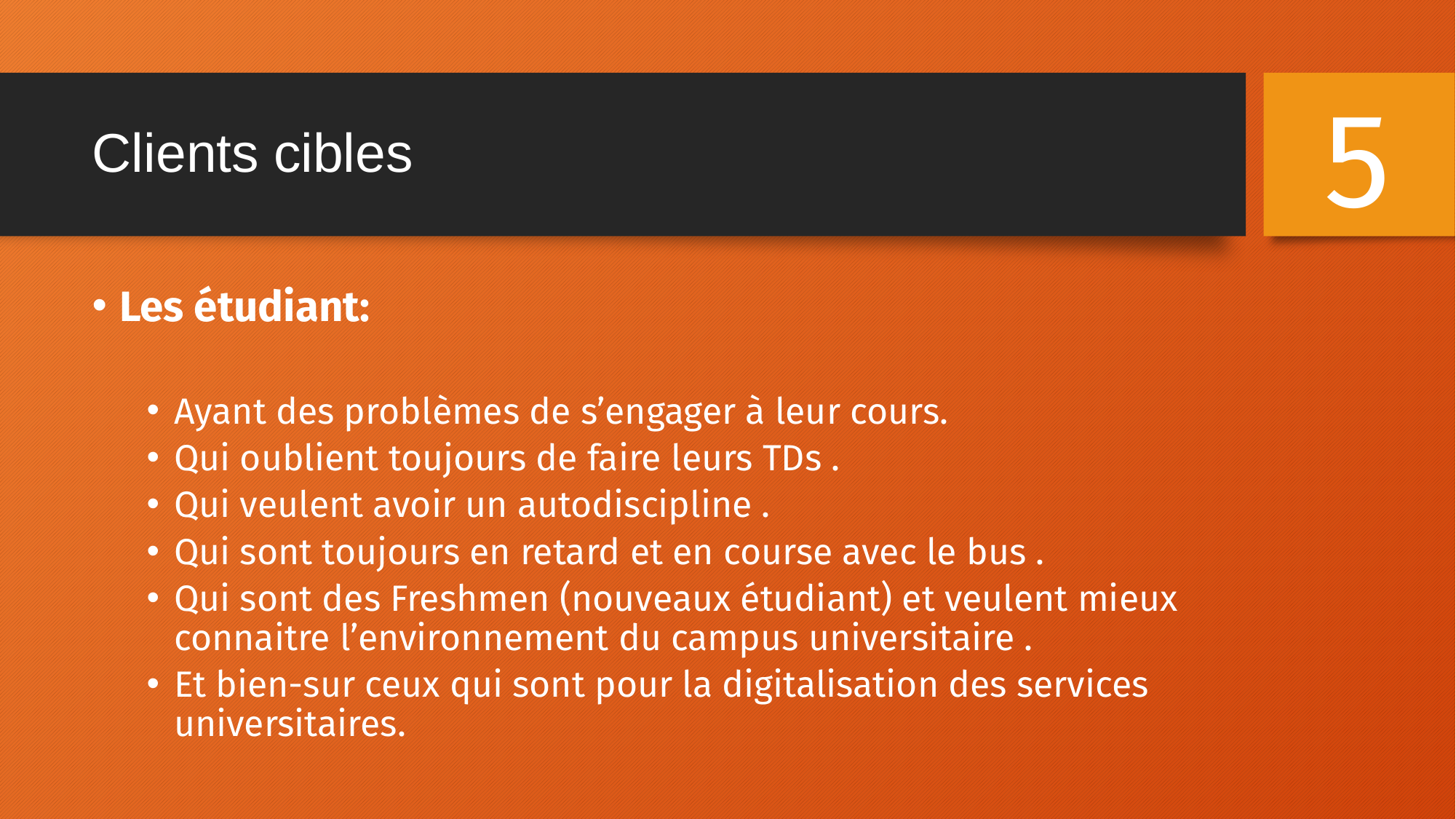

5
Clients cibles
Les étudiant:

Ayant des problèmes de s’engager à leur cours.
Qui oublient toujours de faire leurs TDs .
Qui veulent avoir un autodiscipline .
Qui sont toujours en retard et en course avec le bus .
Qui sont des Freshmen (nouveaux étudiant) et veulent mieux connaitre l’environnement du campus universitaire .
Et bien-sur ceux qui sont pour la digitalisation des services universitaires.